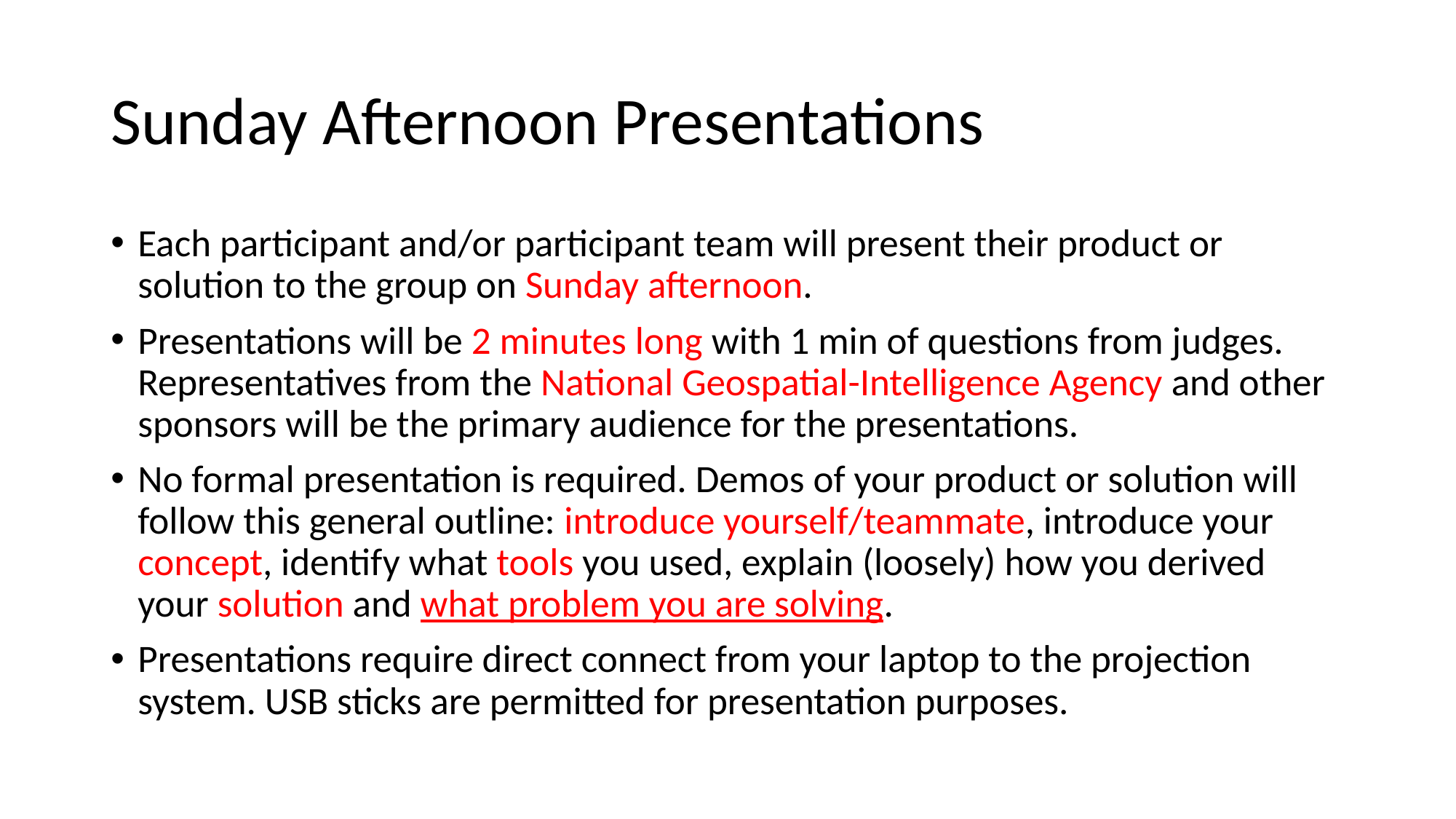

# Sunday Afternoon Presentations
Each participant and/or participant team will present their product or solution to the group on Sunday afternoon.
Presentations will be 2 minutes long with 1 min of questions from judges. Representatives from the National Geospatial-Intelligence Agency and other sponsors will be the primary audience for the presentations.
No formal presentation is required. Demos of your product or solution will follow this general outline: introduce yourself/teammate, introduce your concept, identify what tools you used, explain (loosely) how you derived your solution and what problem you are solving.
Presentations require direct connect from your laptop to the projection system. USB sticks are permitted for presentation purposes.